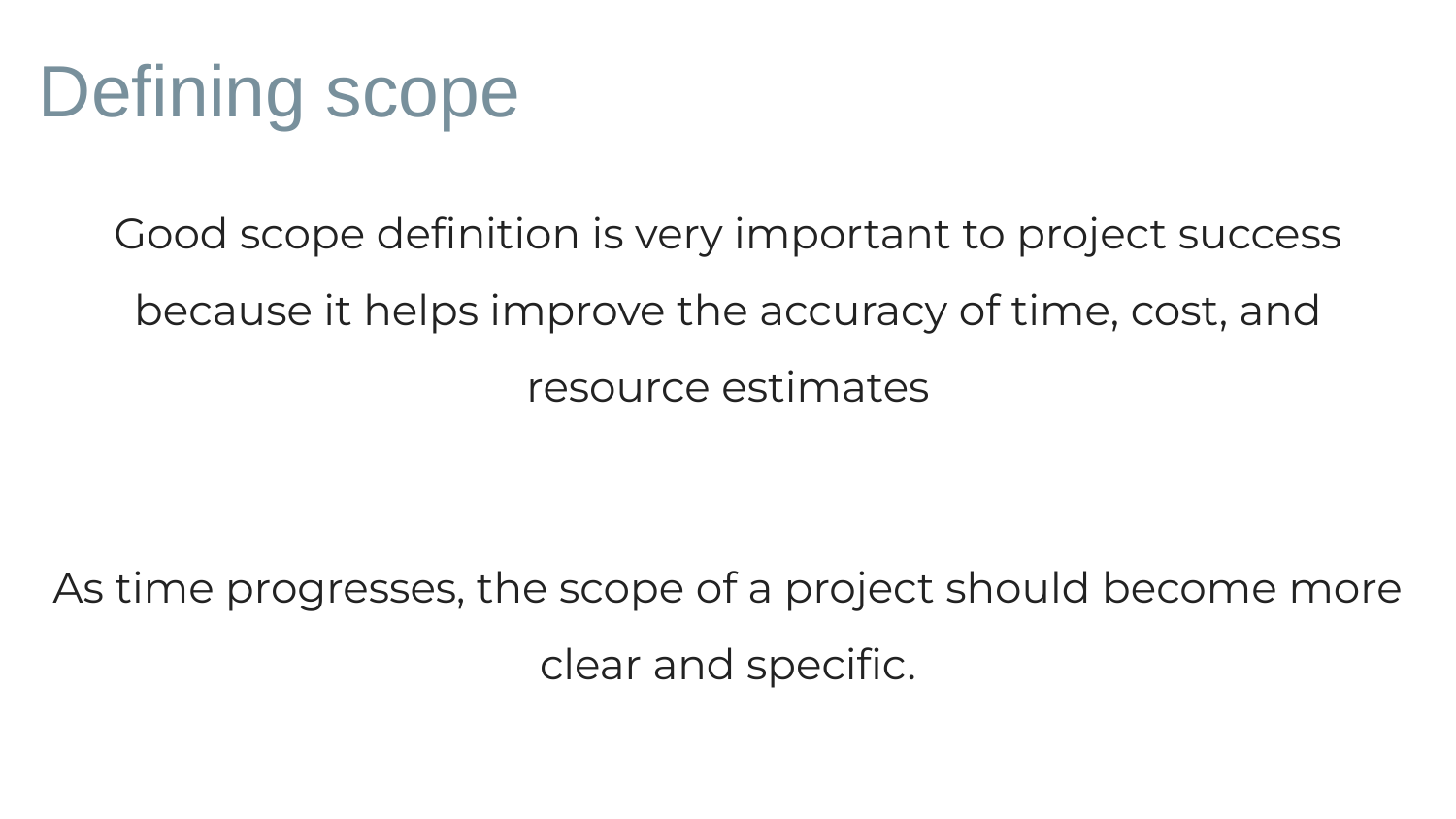

# Defining scope
Good scope definition is very important to project success because it helps improve the accuracy of time, cost, and resource estimates

As time progresses, the scope of a project should become more clear and specific.